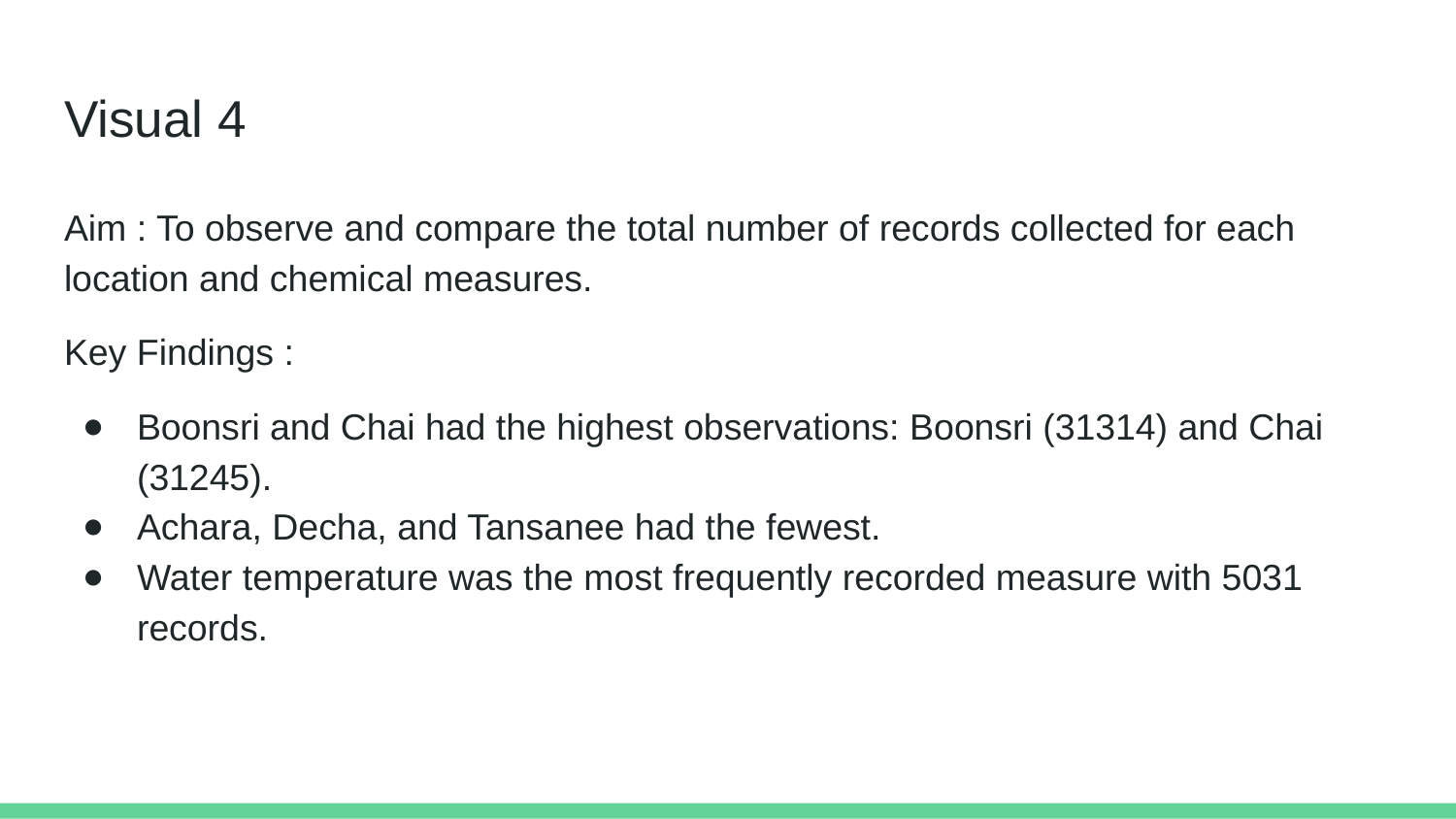

# Visual 4
Aim : To observe and compare the total number of records collected for each location and chemical measures.
Key Findings :
Boonsri and Chai had the highest observations: Boonsri (31314) and Chai (31245).
Achara, Decha, and Tansanee had the fewest.
Water temperature was the most frequently recorded measure with 5031 records.